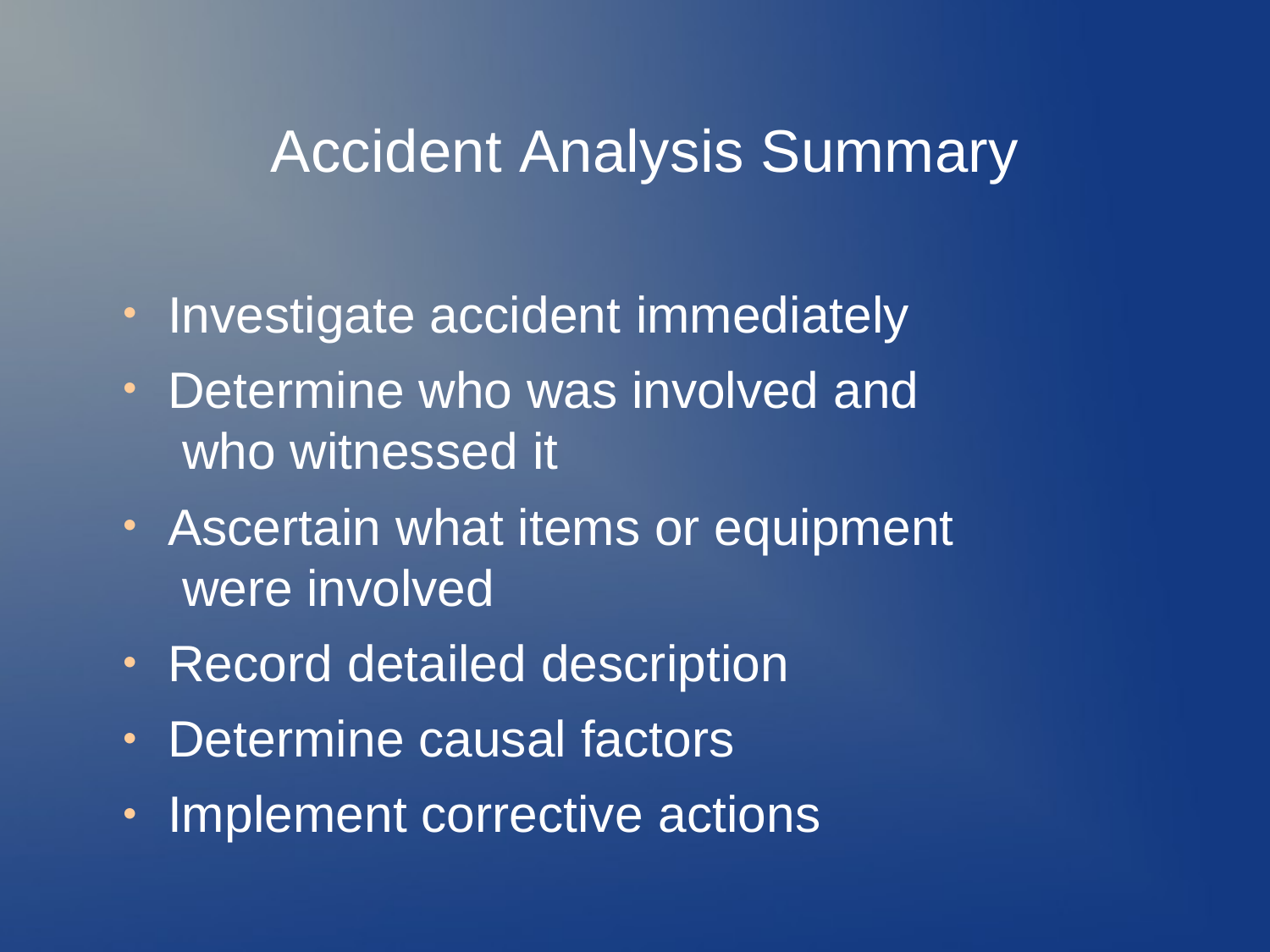

# Accident Analysis Summary
Investigate accident immediately
Determine who was involved and  who witnessed it
Ascertain what items or equipment  were involved
Record detailed description  Determine causal factors  Implement corrective actions
●
●
●
●
●
●